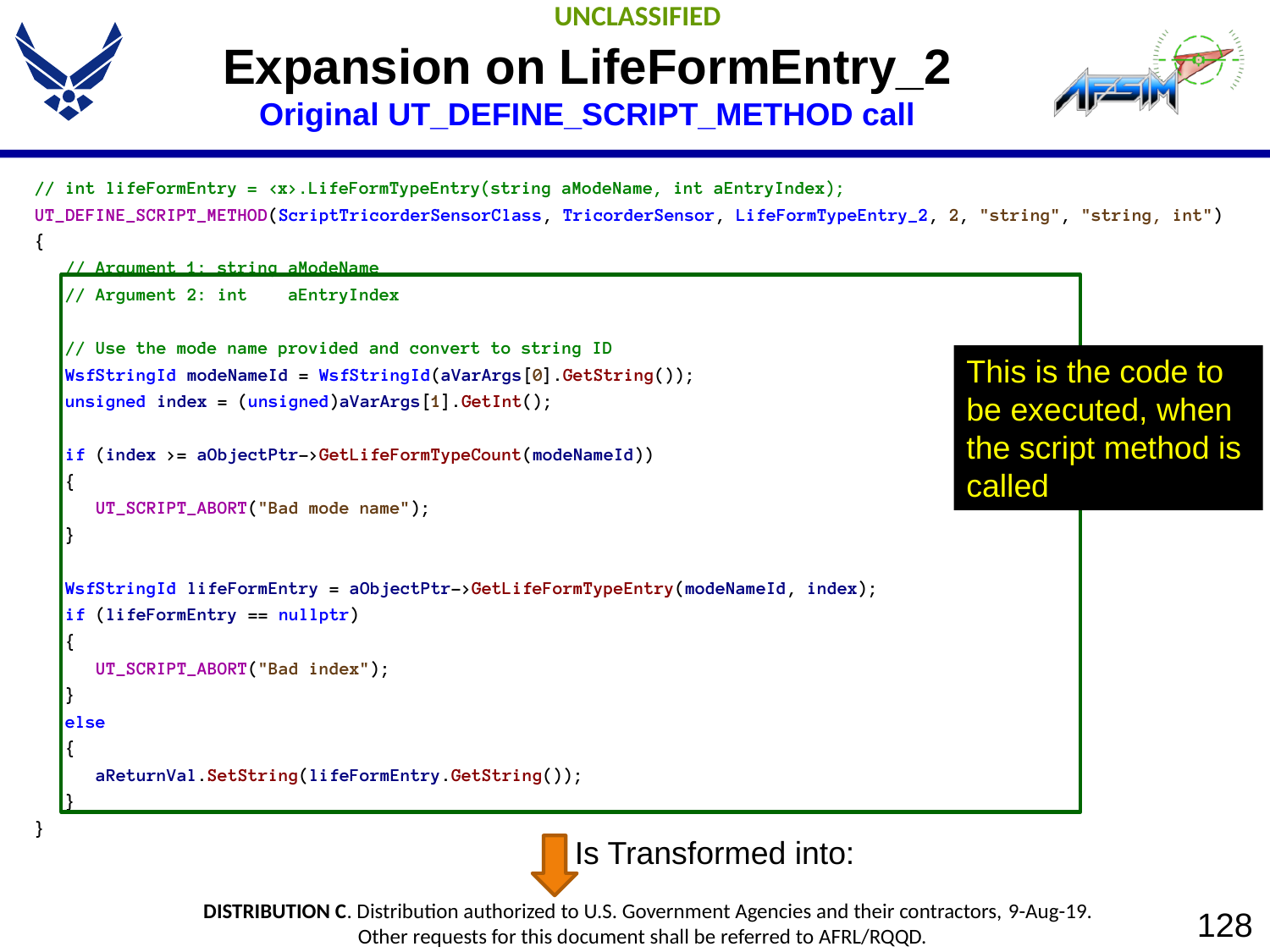

# Expansion on LifeFormEntry_2 Original UT_DEFINE_SCRIPT_METHOD call
// int lifeFormEntry = <x>.LifeFormTypeEntry(string aModeName, int aEntryIndex);
UT_DEFINE_SCRIPT_METHOD(ScriptTricorderSensorClass, TricorderSensor, LifeFormTypeEntry_2, 2, "string", "string, int")
{
   // Argument 1: string aModeName
   // Argument 2: int    aEntryIndex

   // Use the mode name provided and convert to string ID
   WsfStringId modeNameId = WsfStringId(aVarArgs[0].GetString());
   unsigned index = (unsigned)aVarArgs[1].GetInt();

   if (index >= aObjectPtr->GetLifeFormTypeCount(modeNameId))
   {
      UT_SCRIPT_ABORT("Bad mode name");
   }

   WsfStringId lifeFormEntry = aObjectPtr->GetLifeFormTypeEntry(modeNameId, index);
   if (lifeFormEntry == nullptr)
   {
      UT_SCRIPT_ABORT("Bad index");
   }
   else
   {
      aReturnVal.SetString(lifeFormEntry.GetString());
   }
}

This is the code to
be executed, when
the script method is
called
Is Transformed into: